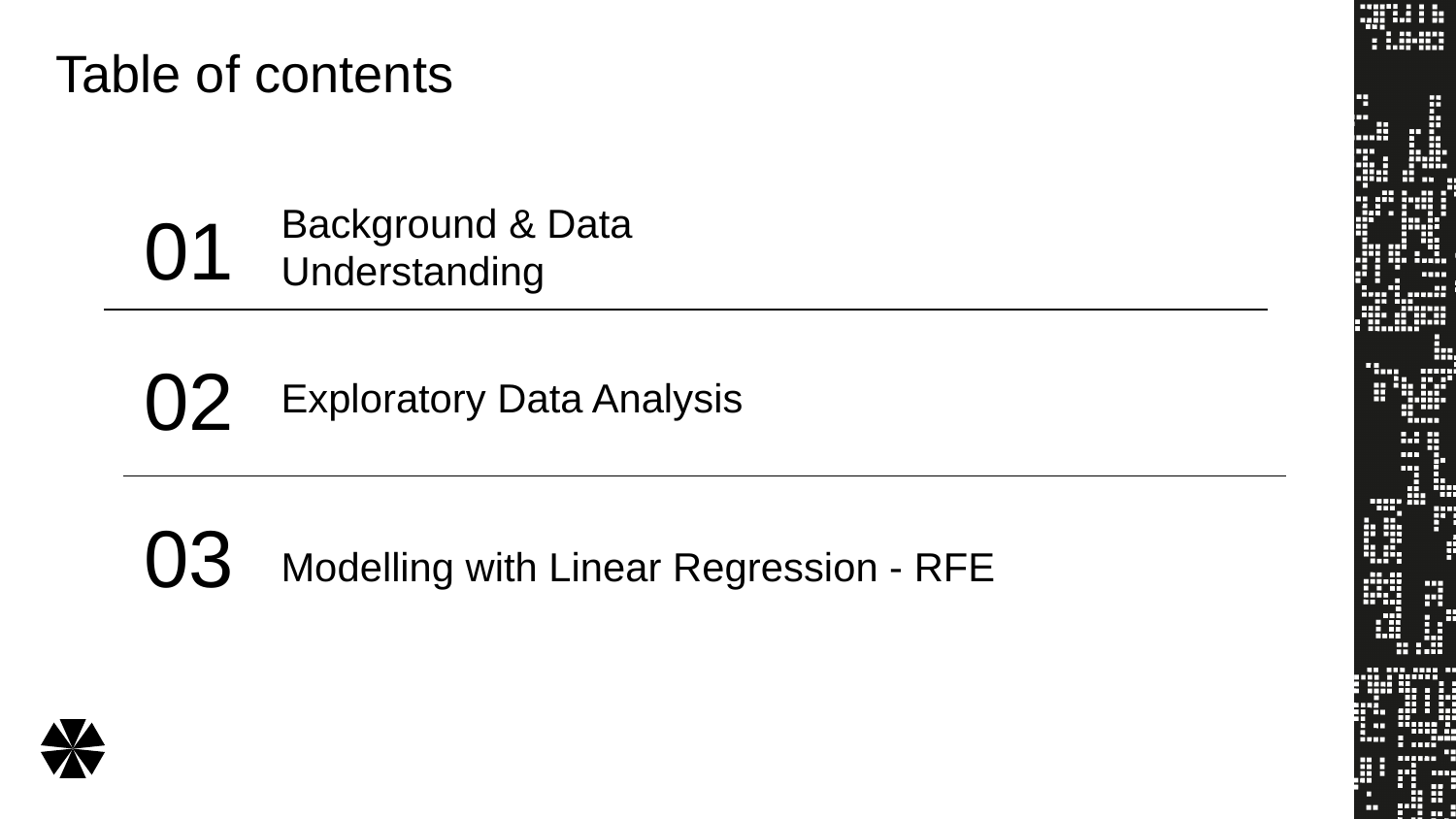

# Table of contents
01
Background & Data Understanding
02
Exploratory Data Analysis
03
Modelling with Linear Regression - RFE